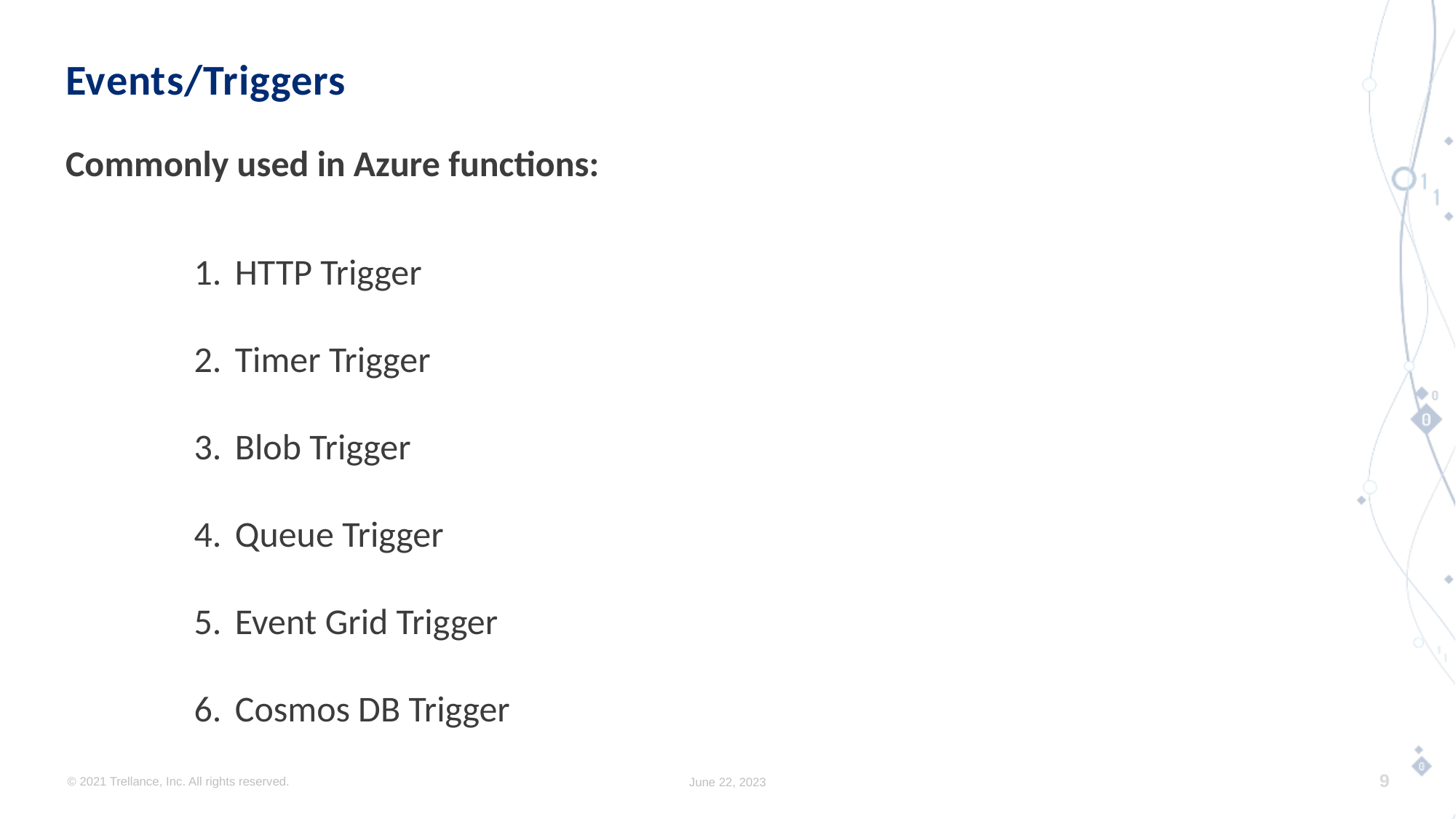

# Events/Triggers
Commonly used in Azure functions:
HTTP Trigger

Timer Trigger

Blob Trigger

Queue Trigger

Event Grid Trigger

Cosmos DB Trigger
© 2021 Trellance, Inc. All rights reserved.
June 22, 2023
9